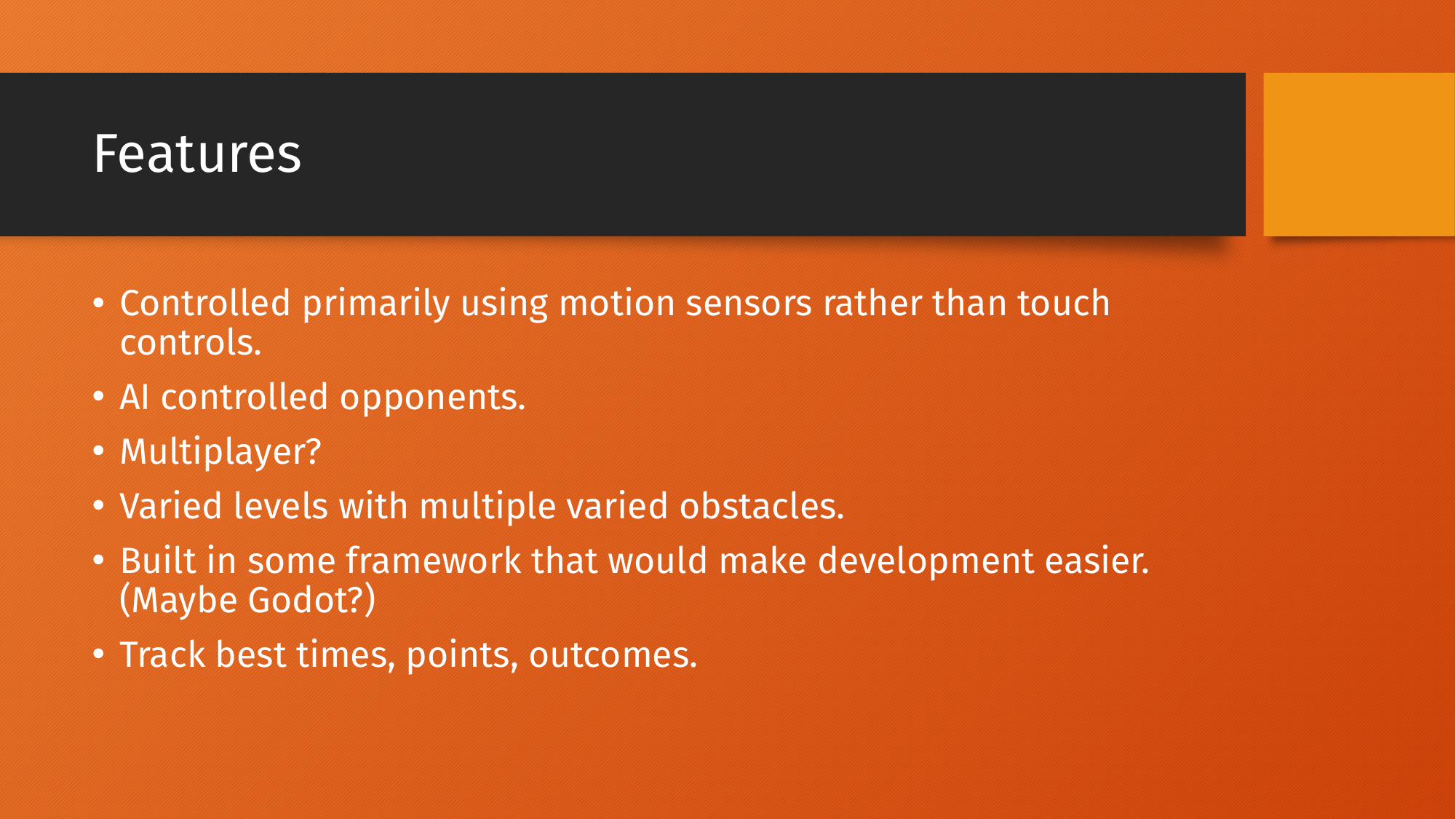

# Features
Controlled primarily using motion sensors rather than touch controls.
AI controlled opponents.
Multiplayer?
Varied levels with multiple varied obstacles.
Built in some framework that would make development easier. (Maybe Godot?)
Track best times, points, outcomes.